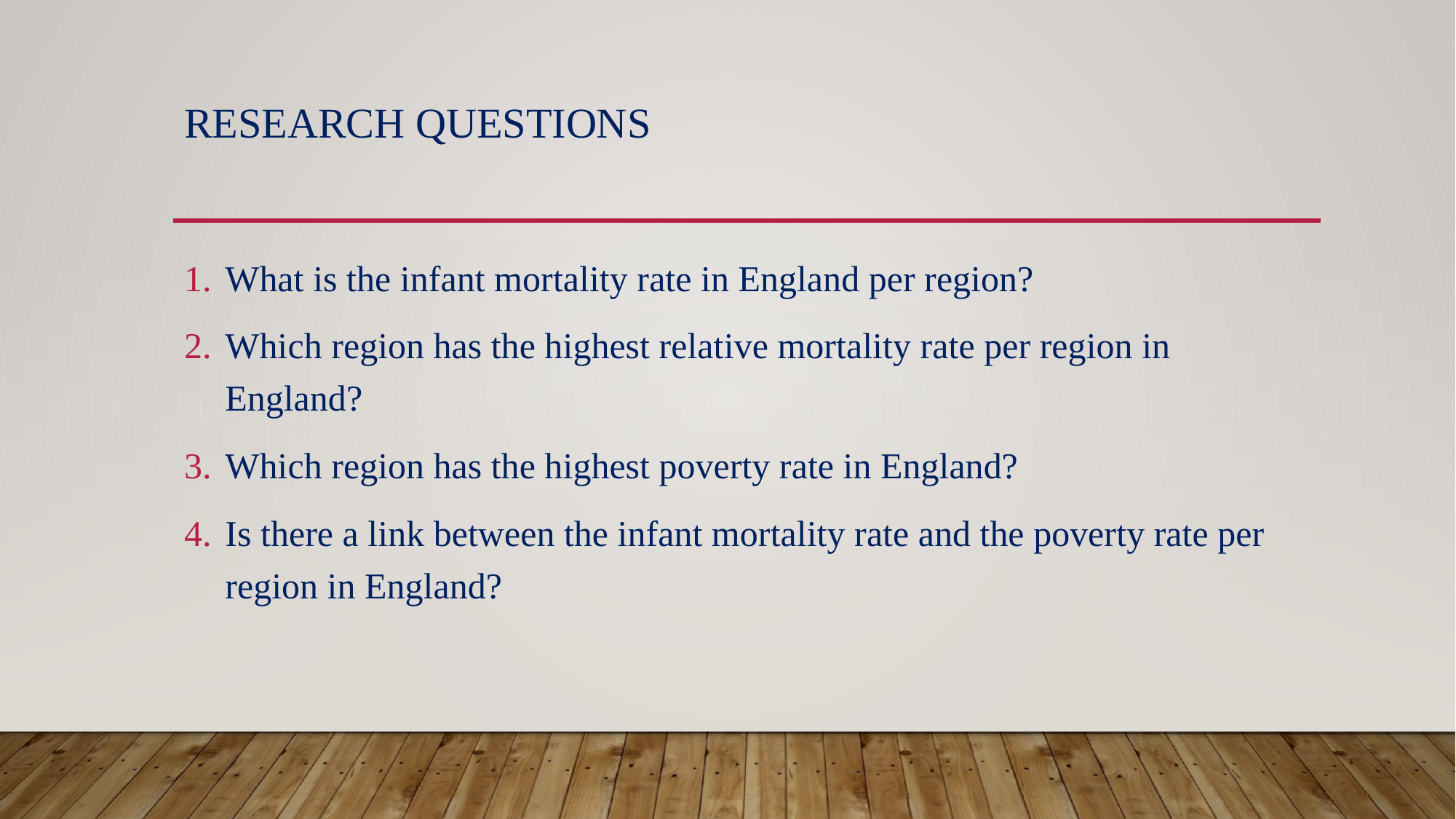

# Research questions
What is the infant mortality rate in England per region?
Which region has the highest relative mortality rate per region in England?
Which region has the highest poverty rate in England?
Is there a link between the infant mortality rate and the poverty rate per region in England?